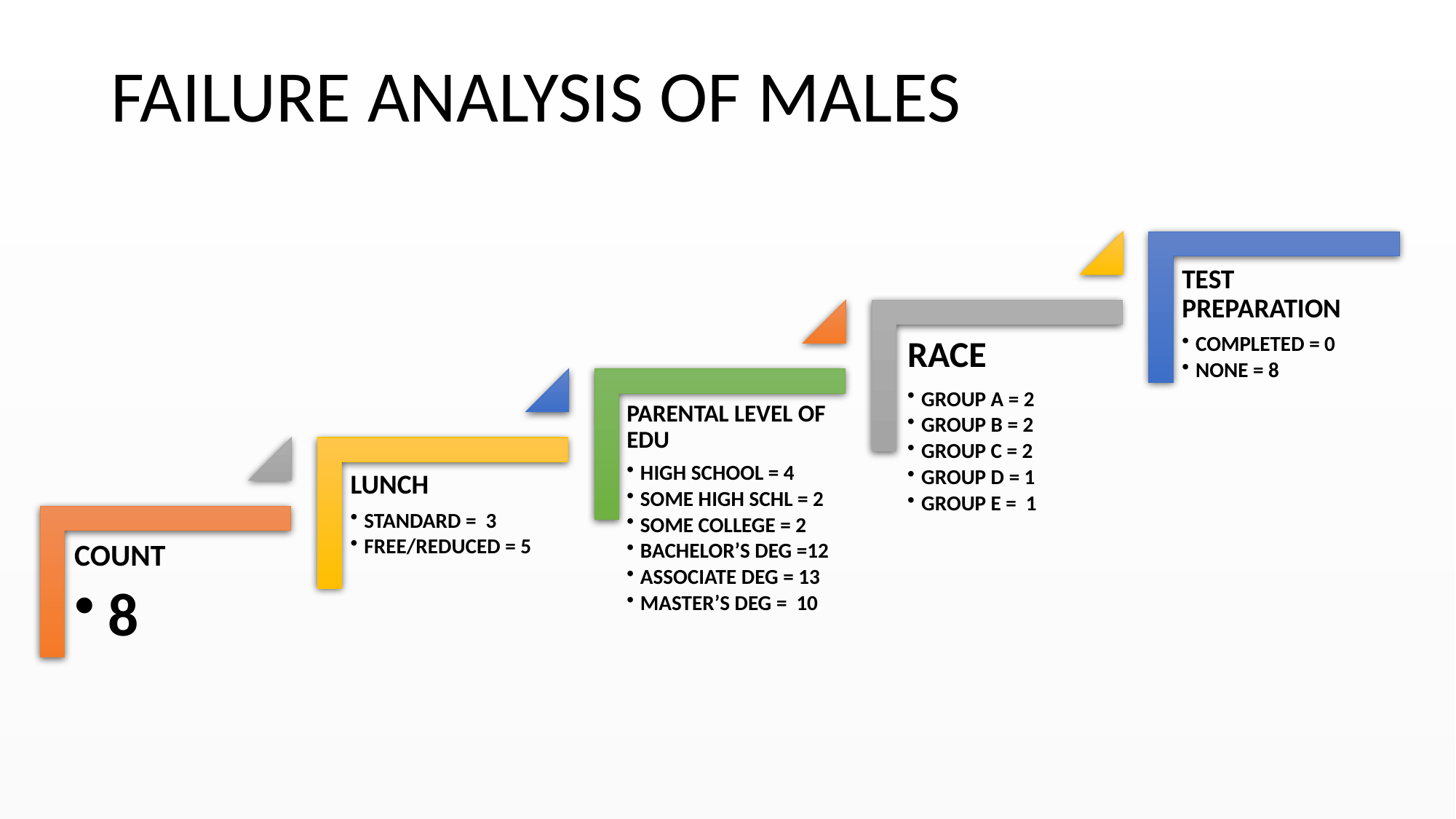

# FAILURE ANALYSIS OF MALES
COUNT
8
LUNCH
STANDARD =  3
FREE/REDUCED = 5
PARENTAL LEVEL OF EDU
HIGH SCHOOL = 4
SOME HIGH SCHL = 2
SOME COLLEGE = 2
BACHELOR’S DEG =12
ASSOCIATE DEG = 13
MASTER’S DEG =  10
RACE
GROUP A = 2
GROUP B = 2
GROUP C = 2
GROUP D = 1
GROUP E =  1
TEST PREPARATION
COMPLETED = 0
NONE = 8